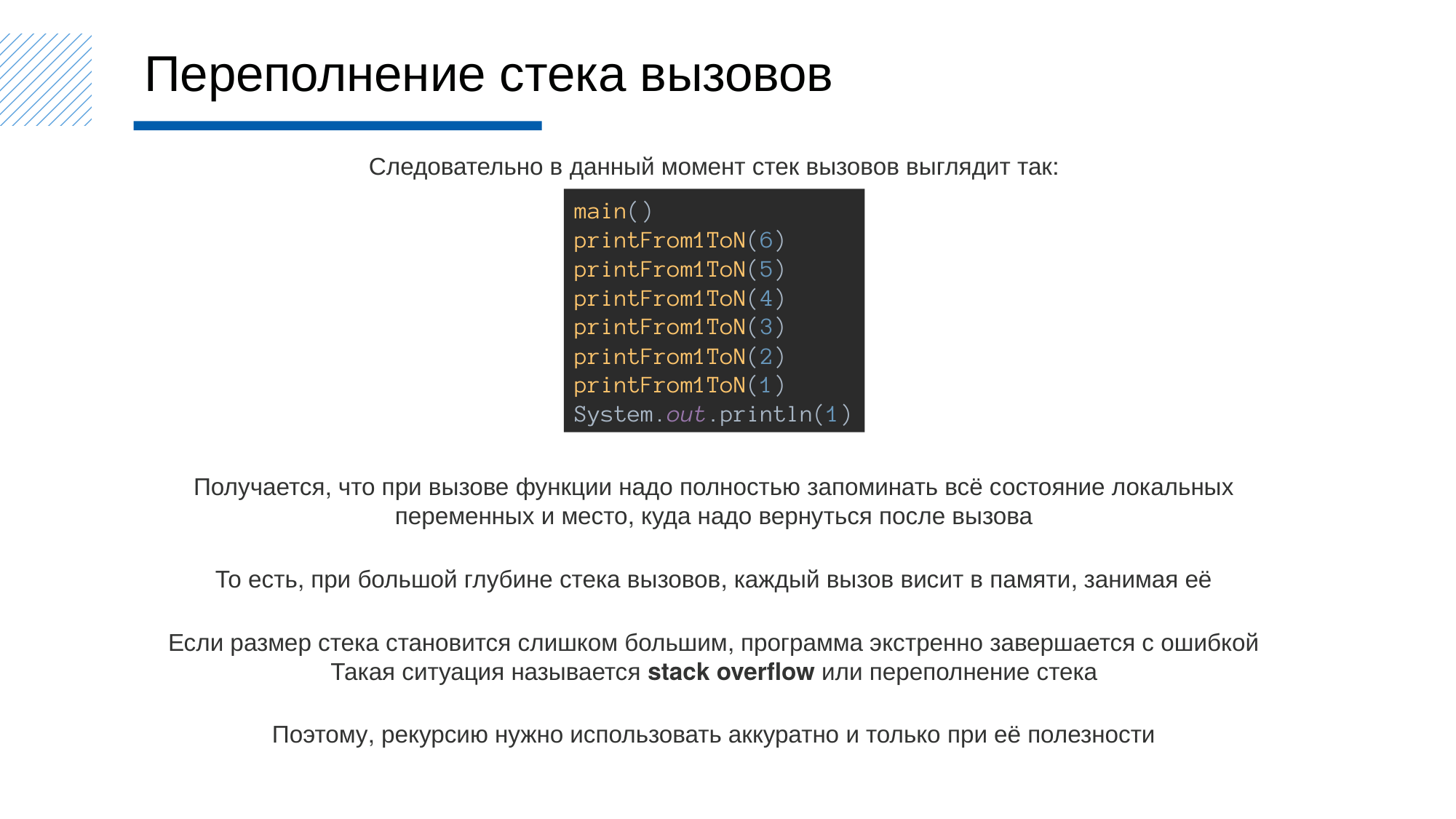

Переполнение стека вызовов
Следовательно в данный момент стек вызовов выглядит так:
main()
printFrom1ToN(6)
printFrom1ToN(5)
printFrom1ToN(4)
printFrom1ToN(3)
printFrom1ToN(2)
printFrom1ToN(1)
System.out.println(1)
Получается, что при вызове функции надо полностью запоминать всё состояние локальных переменных и место, куда надо вернуться после вызова
То есть, при большой глубине стека вызовов, каждый вызов висит в памяти, занимая её
Если размер стека становится слишком большим, программа экстренно завершается с ошибкой
Такая ситуация называется stack overflow или переполнение стека
Поэтому, рекурсию нужно использовать аккуратно и только при её полезности